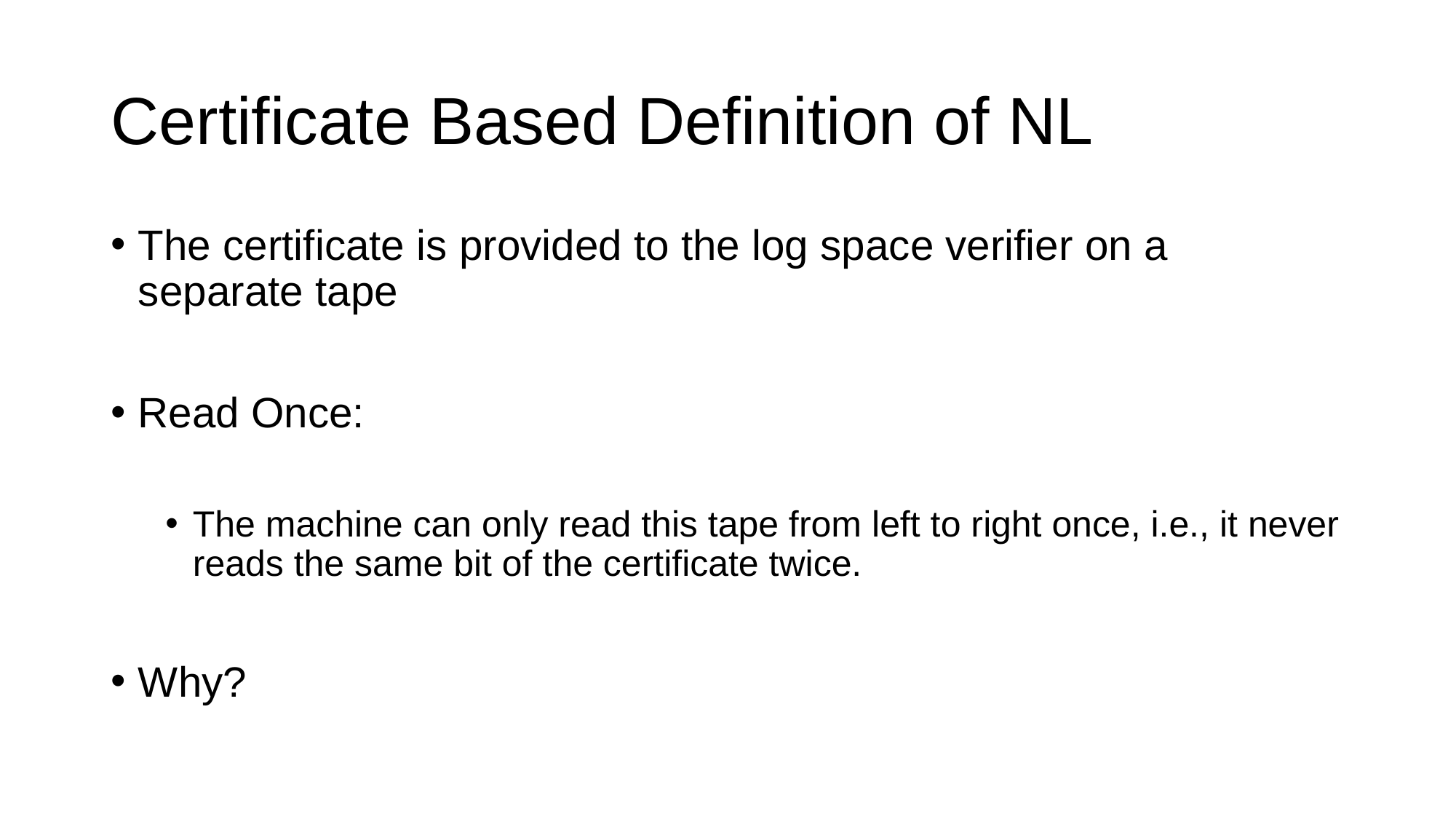

# Certificate Based Definition of NL
The certificate is provided to the log space verifier on a separate tape

Read Once:

The machine can only read this tape from left to right once, i.e., it never reads the same bit of the certificate twice.

Why?